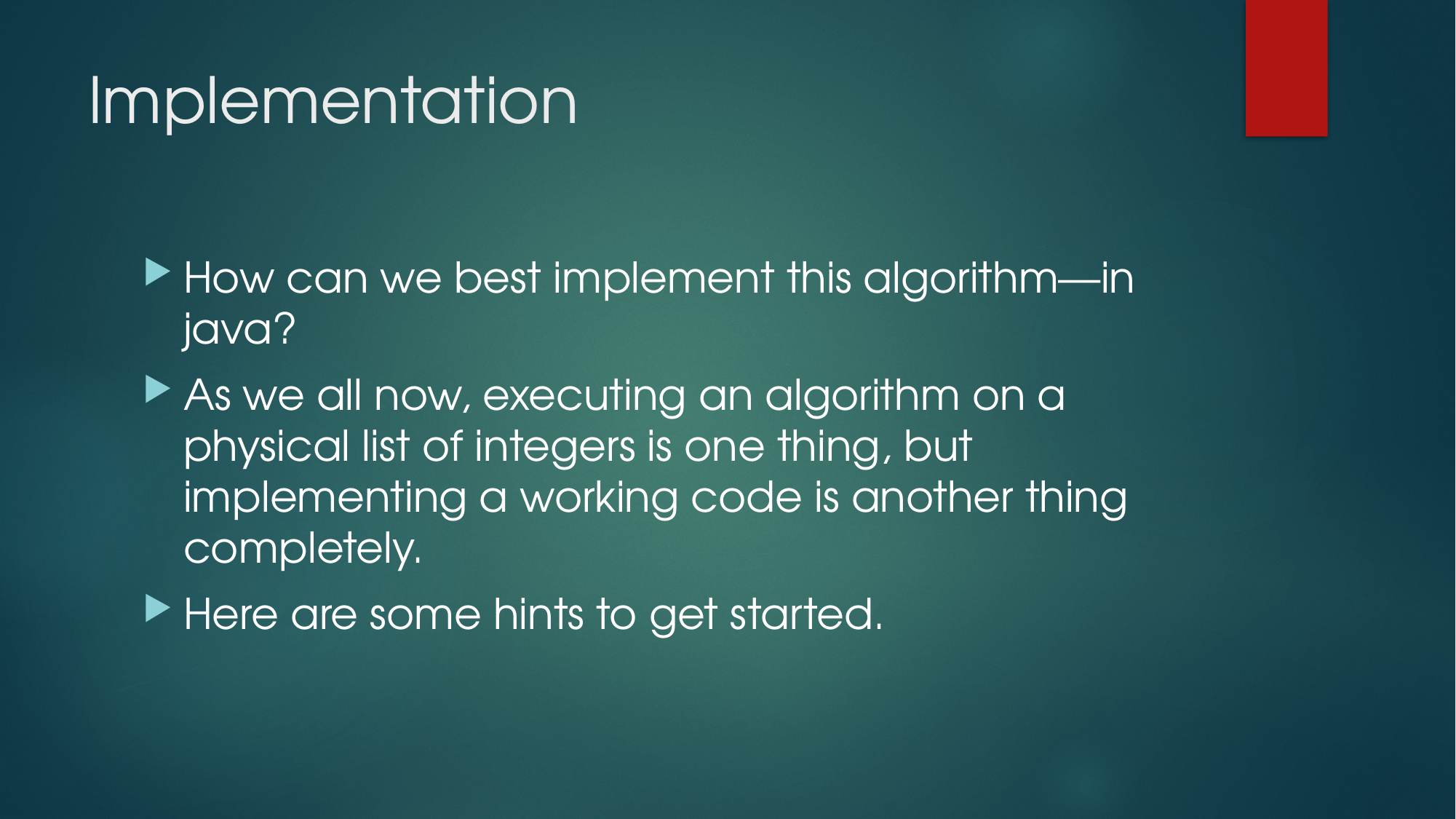

# Implementation
How can we best implement this algorithm—in java?
As we all now, executing an algorithm on a physical list of integers is one thing, but implementing a working code is another thing completely.
Here are some hints to get started.